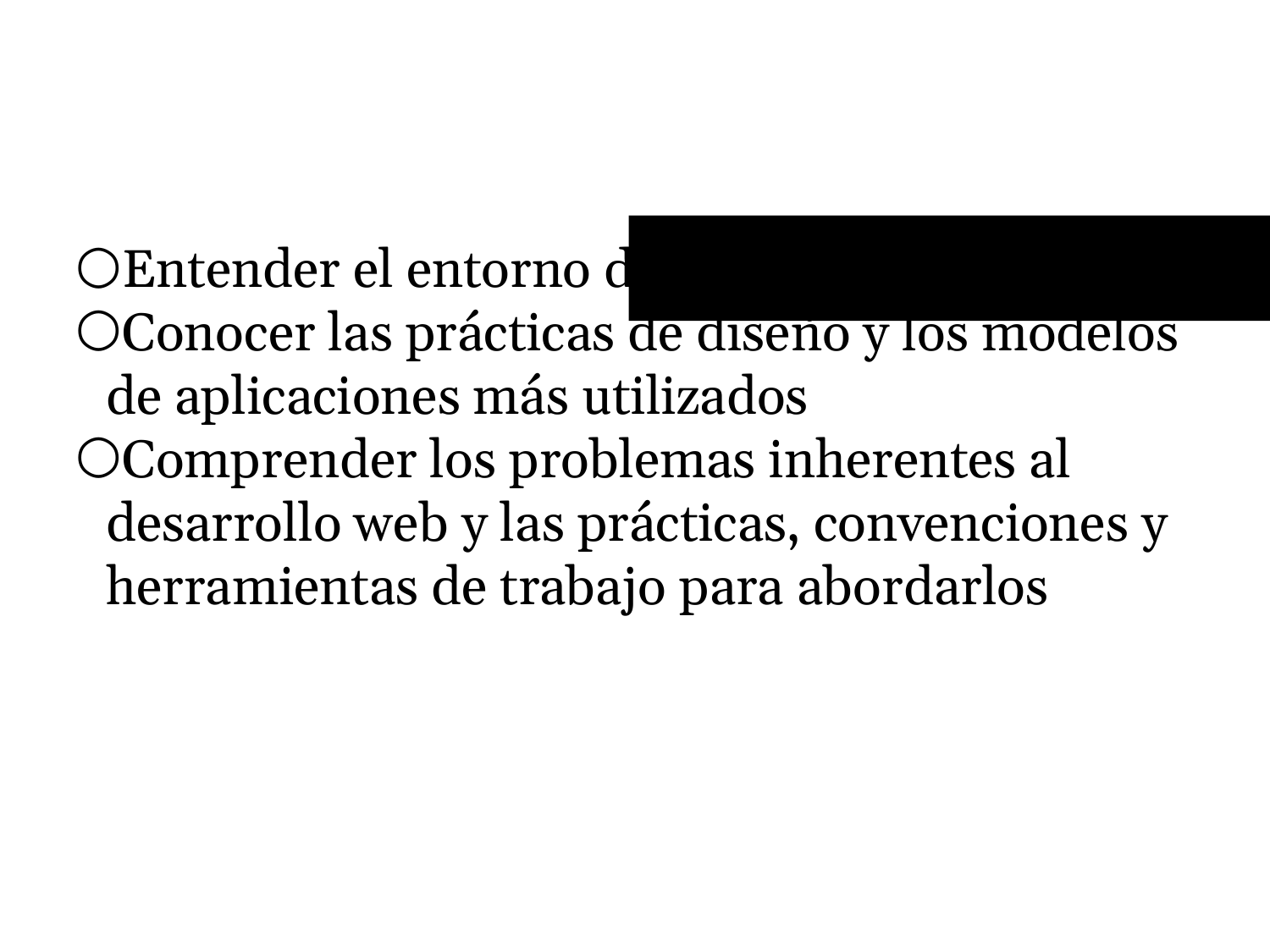

Alcance y objetivo
Entender el entorno de desarrollo web
Conocer las prácticas de diseño y los modelos de aplicaciones más utilizados
Comprender los problemas inherentes al desarrollo web y las prácticas, convenciones y herramientas de trabajo para abordarlos